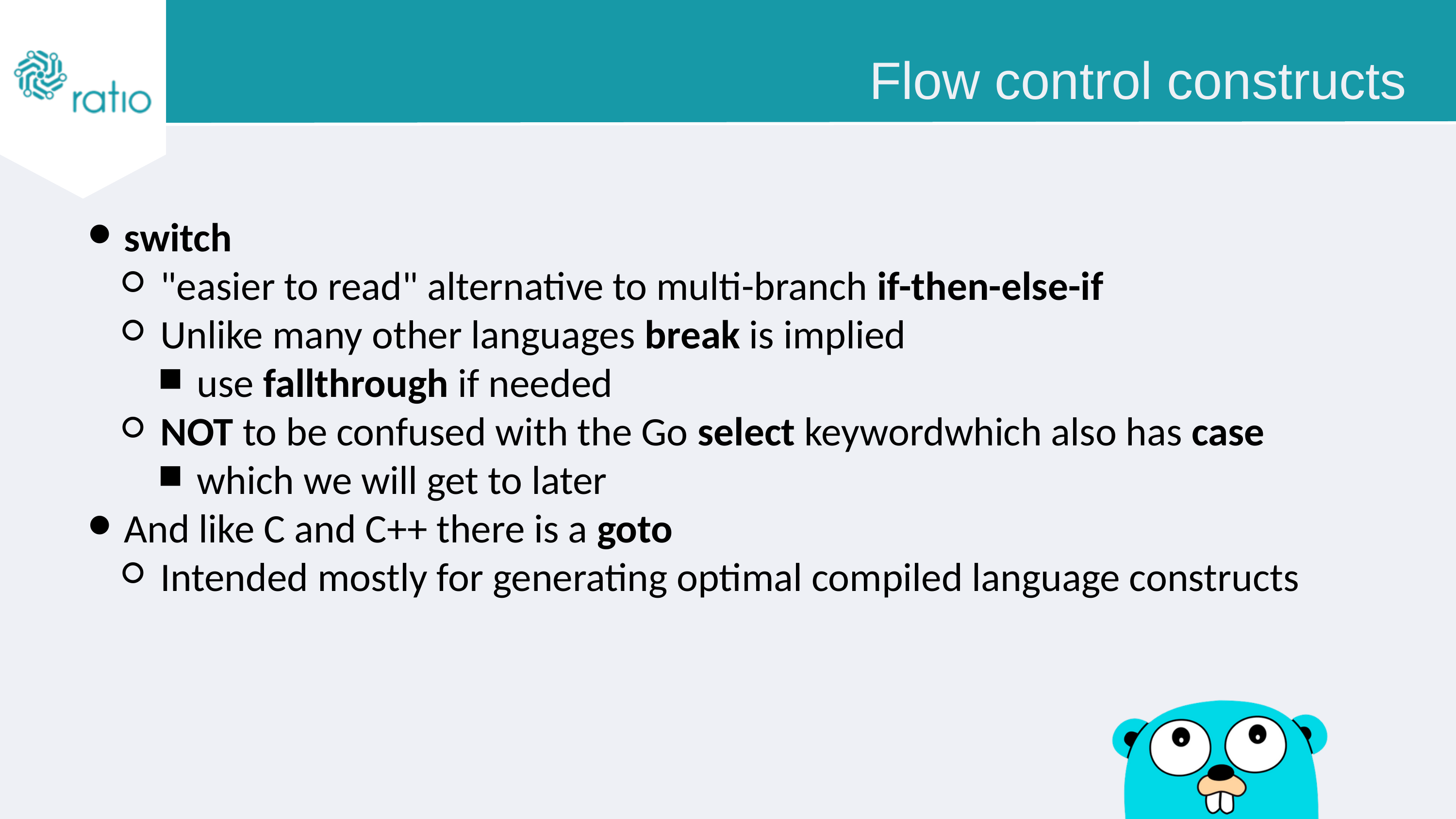

Flow control constructs

switch
"easier to read" alternative to multi-branch if-then-else-if
Unlike many other languages break is implied
use fallthrough if needed
NOT to be confused with the Go select keywordwhich also has case
which we will get to later
And like C and C++ there is a goto
Intended mostly for generating optimal compiled language constructs